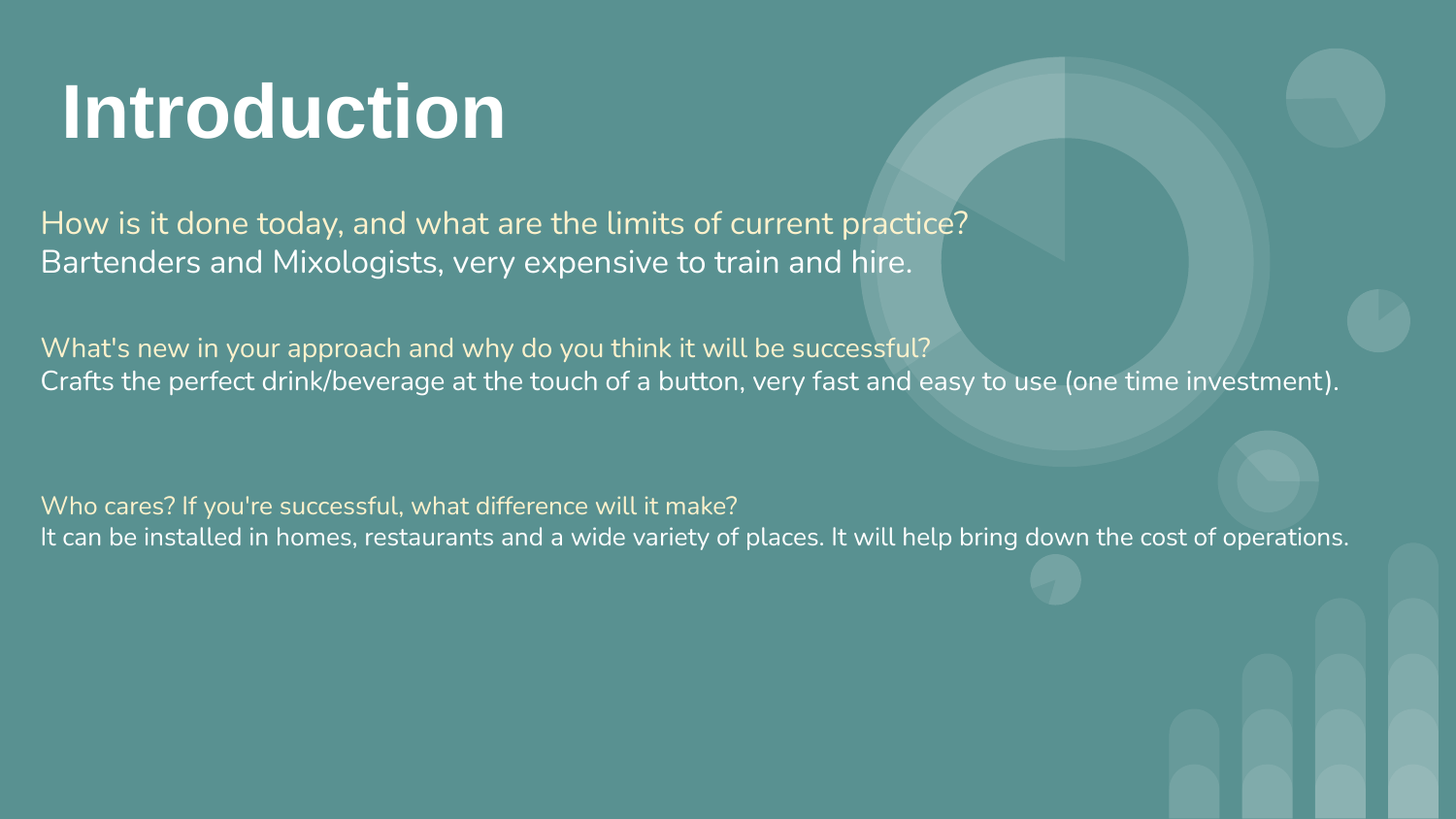

# Introduction
How is it done today, and what are the limits of current practice?
Bartenders and Mixologists, very expensive to train and hire.
What's new in your approach and why do you think it will be successful?
Crafts the perfect drink/beverage at the touch of a button, very fast and easy to use (one time investment).
Who cares? If you're successful, what difference will it make?
It can be installed in homes, restaurants and a wide variety of places. It will help bring down the cost of operations.